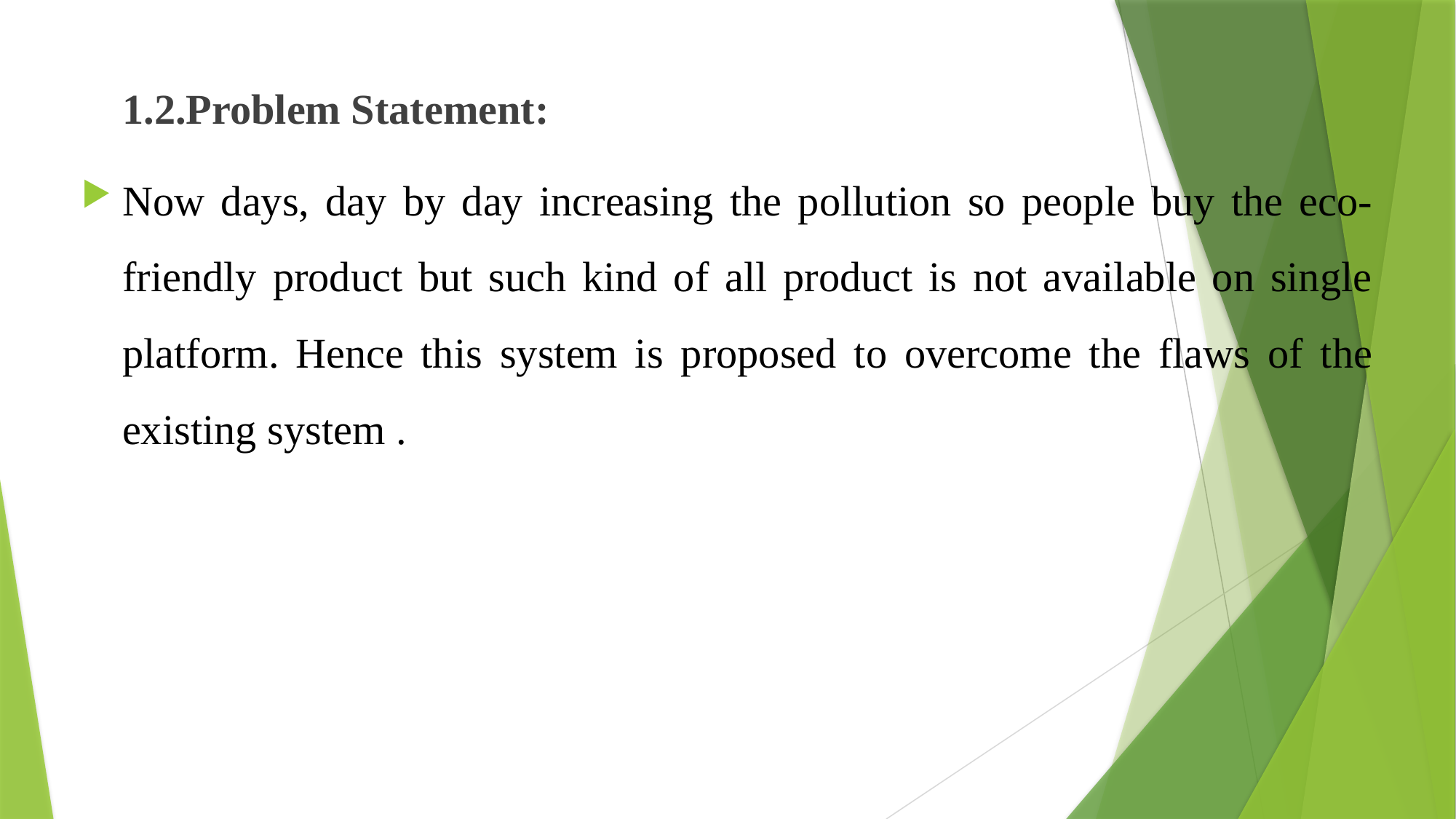

1.2.Problem Statement:
Now days, day by day increasing the pollution so people buy the eco-friendly product but such kind of all product is not available on single platform. Hence this system is proposed to overcome the flaws of the existing system .